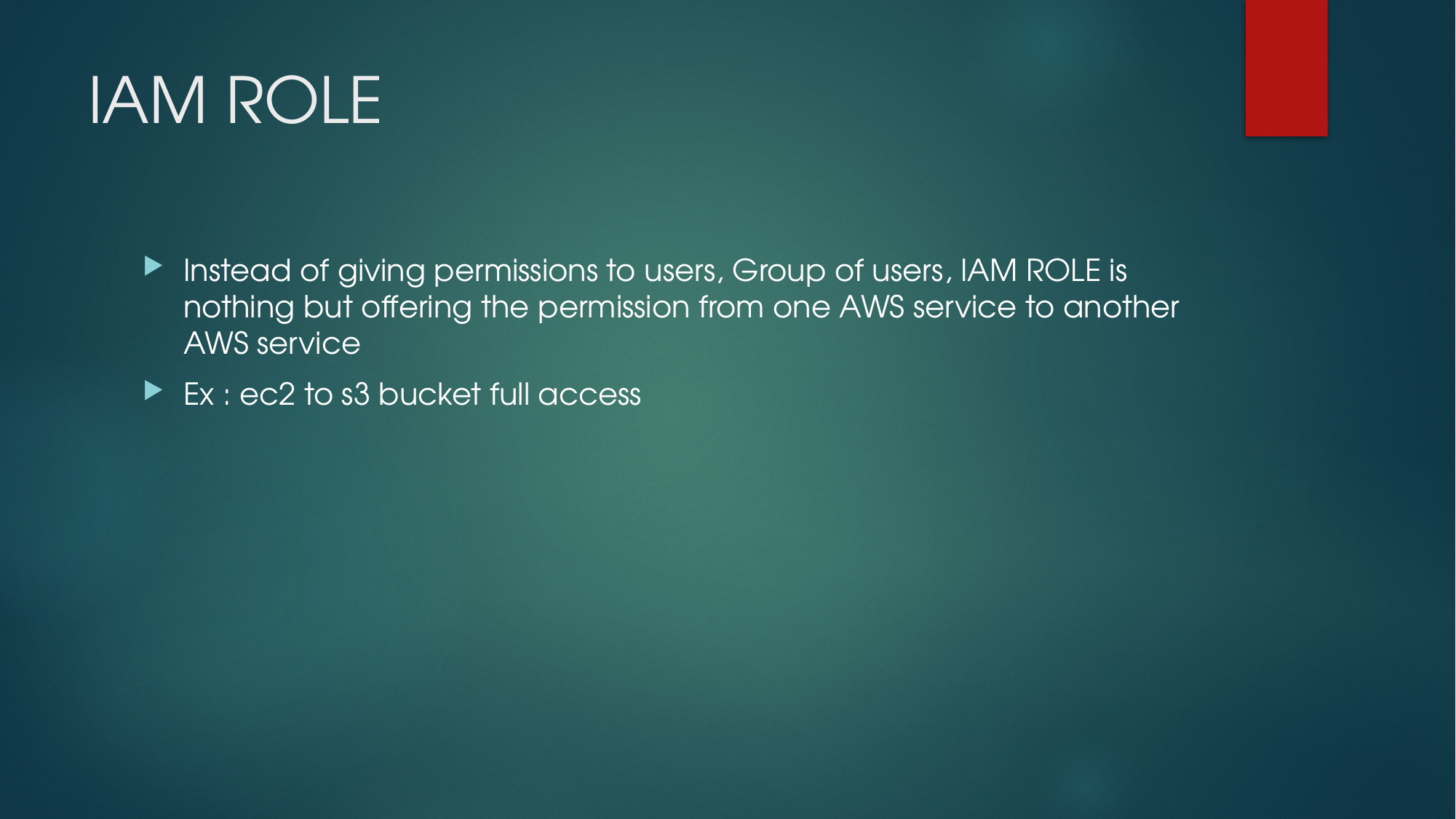

# IAM ROLE
Instead of giving permissions to users, Group of users, IAM ROLE is nothing but offering the permission from one AWS service to another AWS service
Ex : ec2 to s3 bucket full access